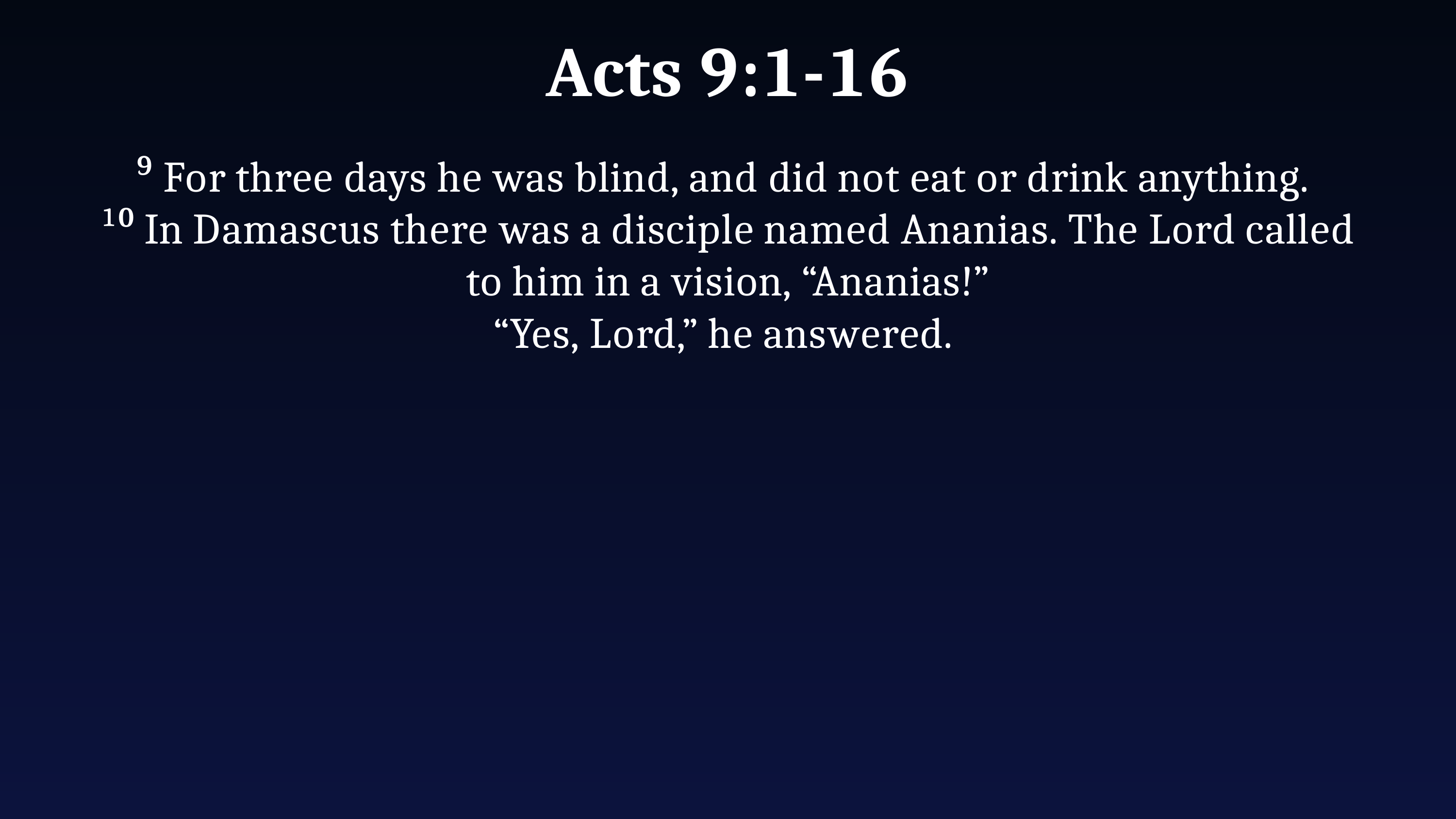

Acts 9:1-16
⁹ For three days he was blind, and did not eat or drink anything.
¹⁰ In Damascus there was a disciple named Ananias. The Lord called to him in a vision, “Ananias!”
“Yes, Lord,” he answered.